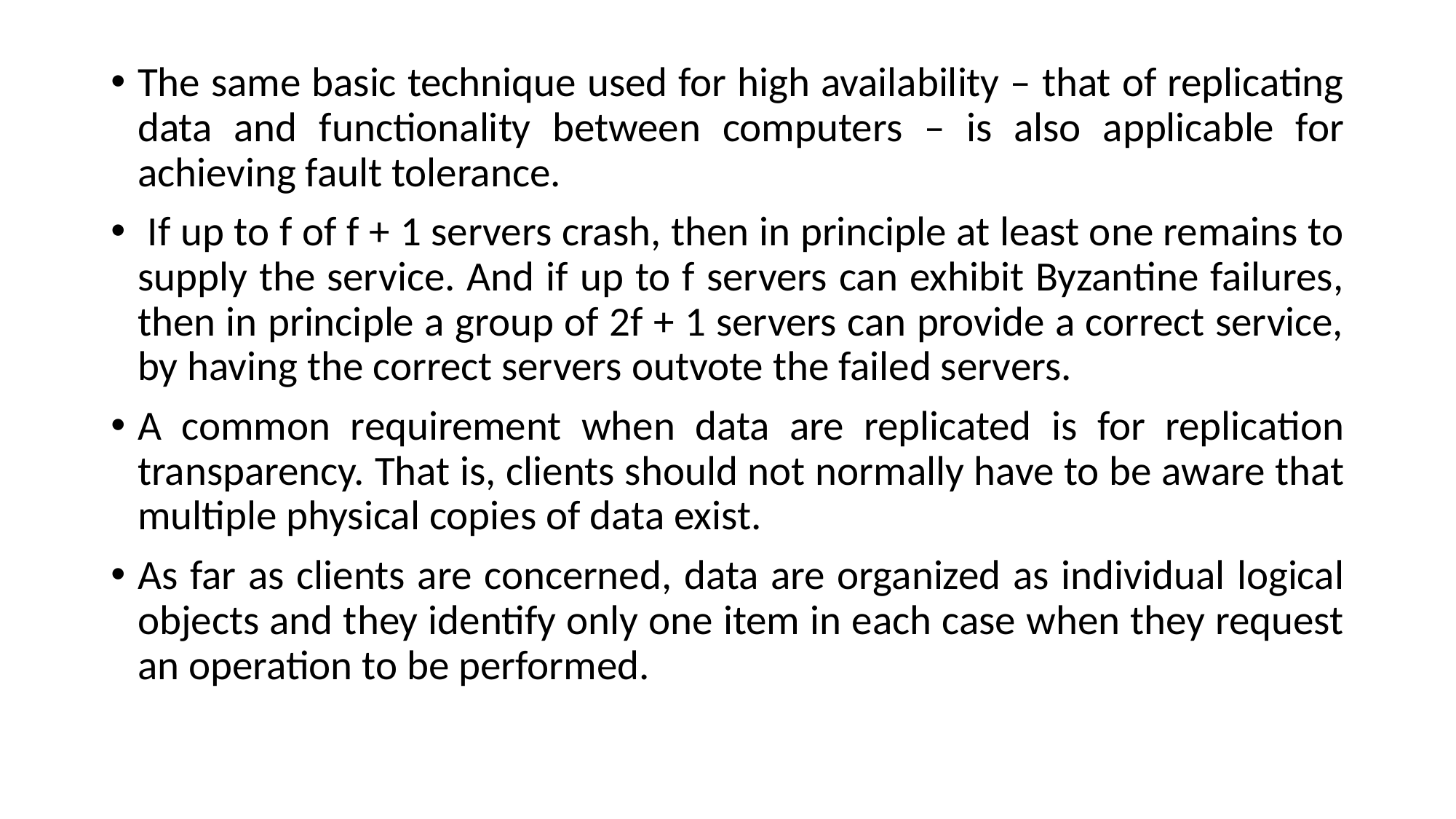

The same basic technique used for high availability – that of replicating data and functionality between computers – is also applicable for achieving fault tolerance.
 If up to f of f + 1 servers crash, then in principle at least one remains to supply the service. And if up to f servers can exhibit Byzantine failures, then in principle a group of 2f + 1 servers can provide a correct service, by having the correct servers outvote the failed servers.
A common requirement when data are replicated is for replication transparency. That is, clients should not normally have to be aware that multiple physical copies of data exist.
As far as clients are concerned, data are organized as individual logical objects and they identify only one item in each case when they request an operation to be performed.